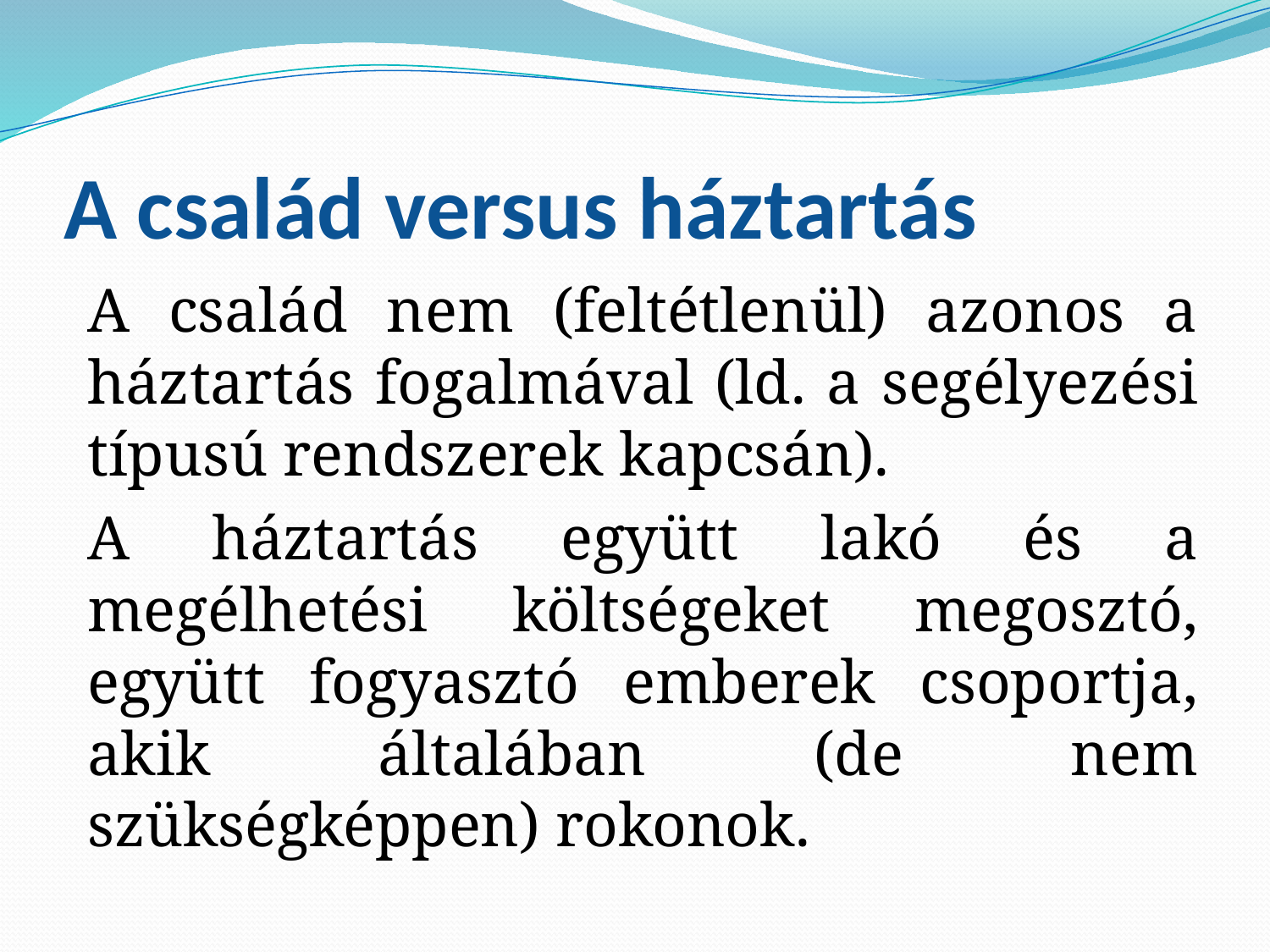

# A család versus háztartás
A család nem (feltétlenül) azonos a háztartás fogalmával (ld. a segélyezési típusú rendszerek kapcsán).
A háztartás együtt lakó és a megélhetési költségeket megosztó, együtt fogyasztó emberek csoportja, akik általában (de nem szükségképpen) rokonok.